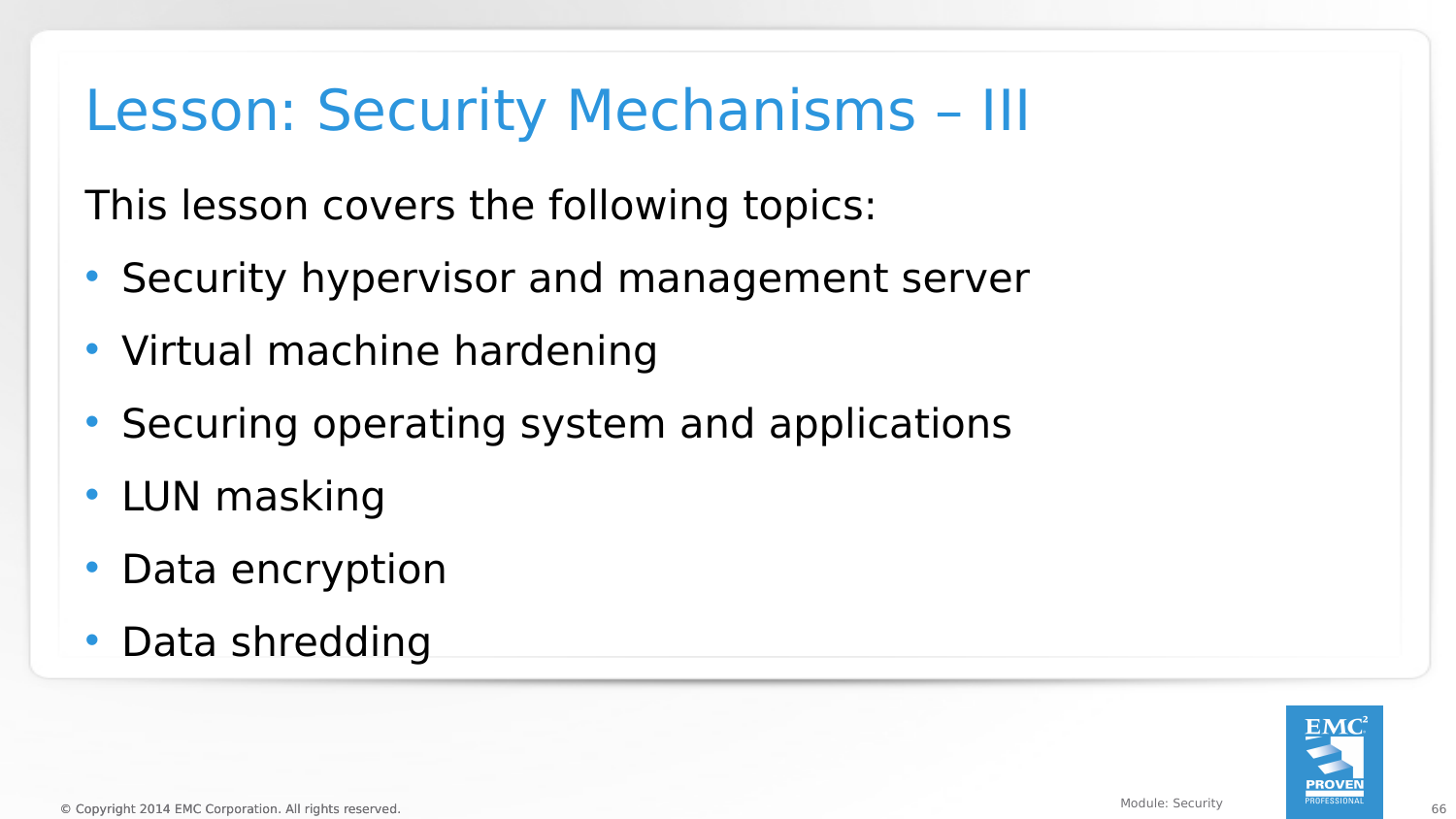

# Lesson: Security Mechanisms – III
This lesson covers the following topics:
Security hypervisor and management server
Virtual machine hardening
Securing operating system and applications
LUN masking
Data encryption
Data shredding
Module: Security